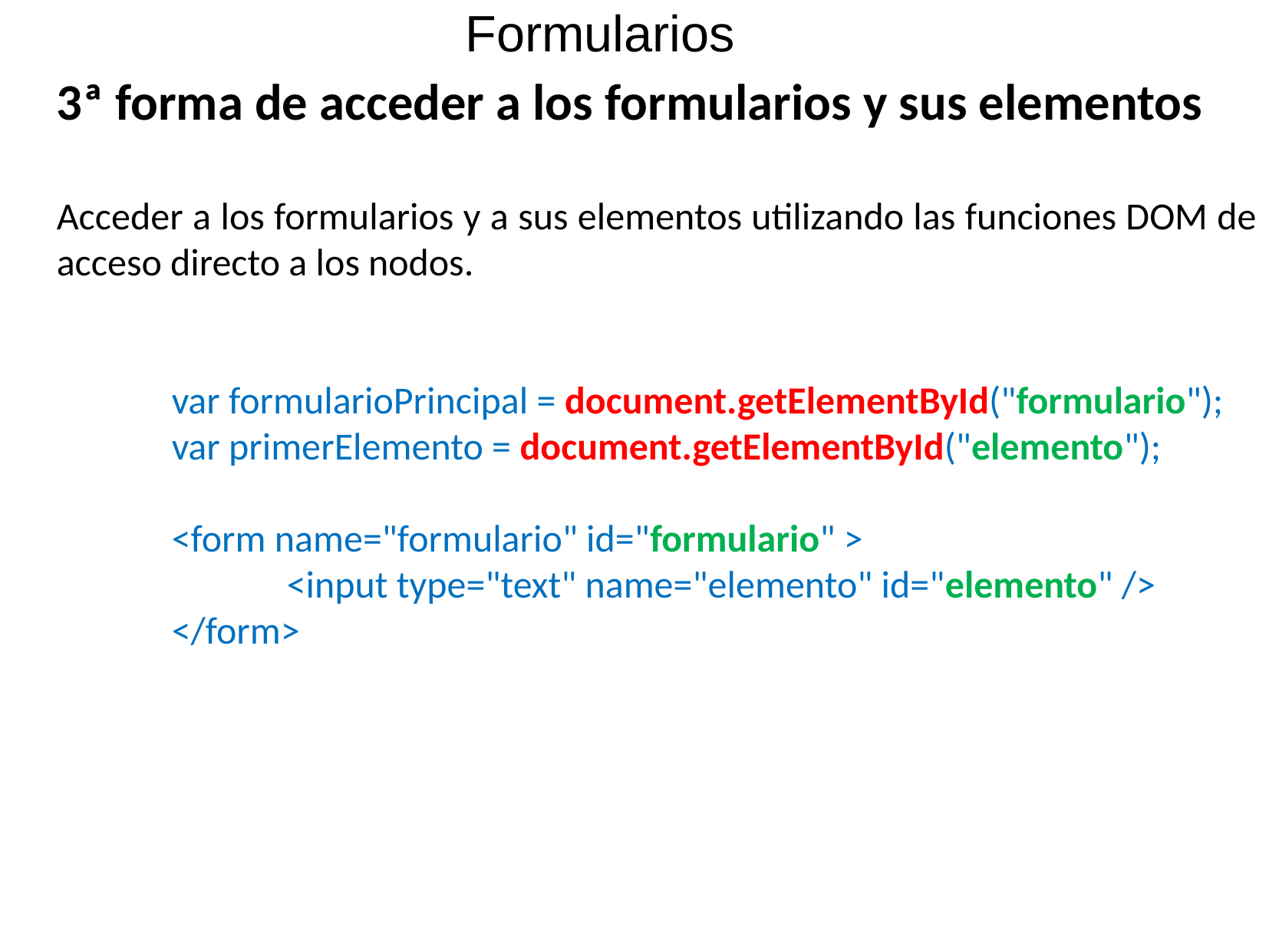

Formularios
3ª forma de acceder a los formularios y sus elementos

Acceder a los formularios y a sus elementos utilizando las funciones DOM de acceso directo a los nodos.

	var formularioPrincipal = document.getElementById("formulario");
	var primerElemento = document.getElementById("elemento");

	<form name="formulario" id="formulario" >
		<input type="text" name="elemento" id="elemento" />
	</form>